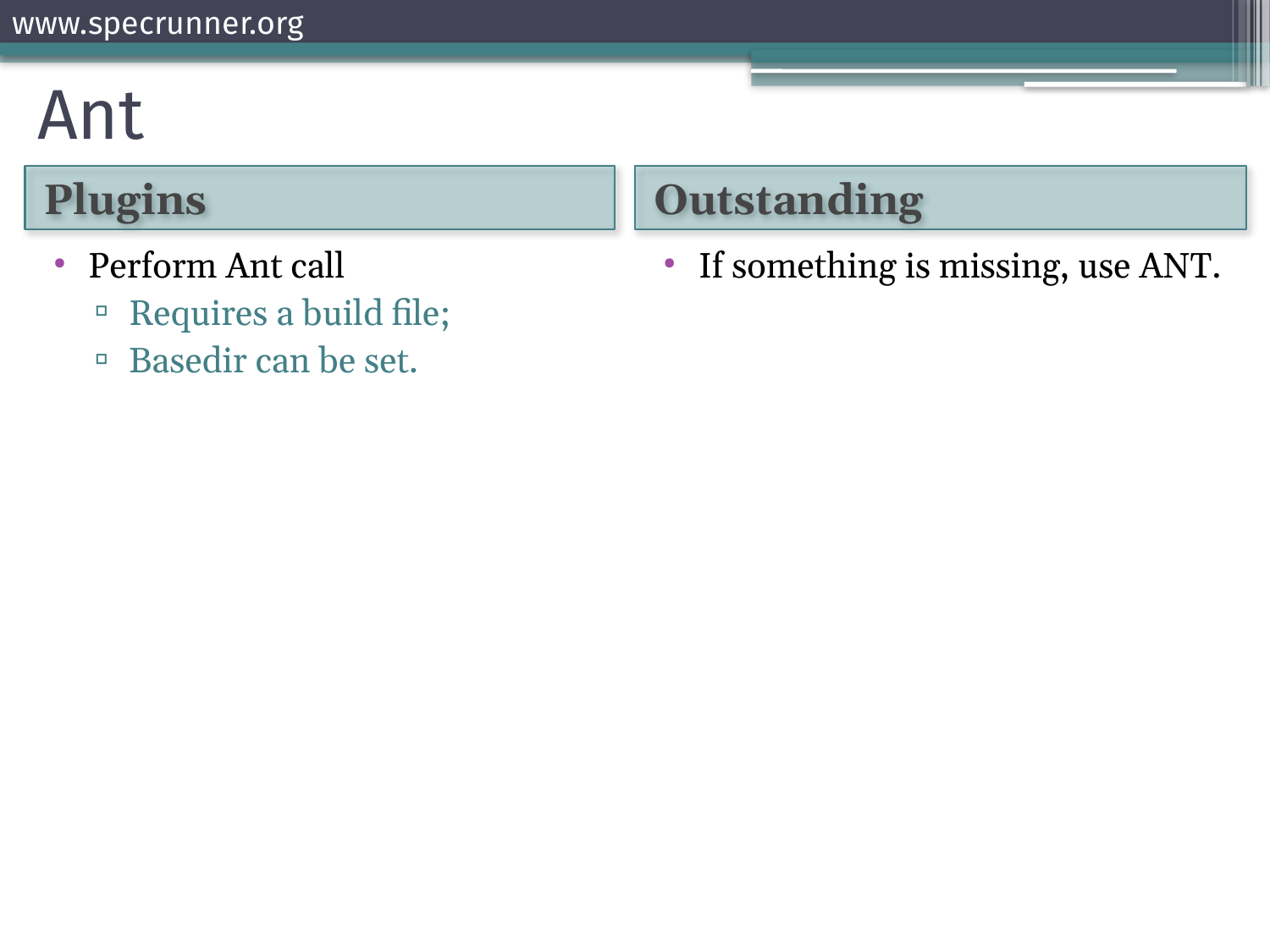

# Ant
Plugins
Outstanding
Perform Ant call
Requires a build file;
Basedir can be set.
If something is missing, use ANT.